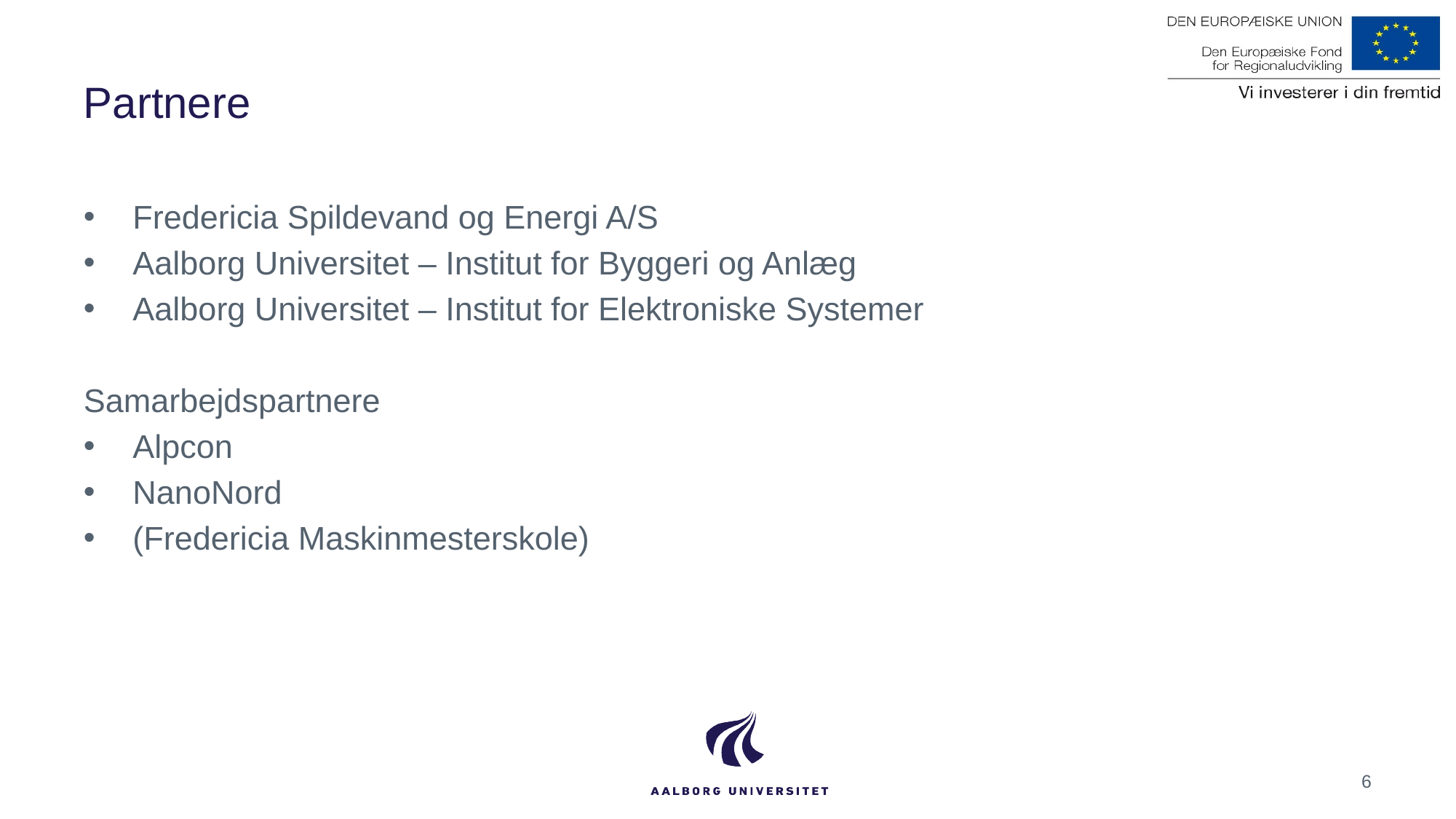

# Partnere
Fredericia Spildevand og Energi A/S
Aalborg Universitet – Institut for Byggeri og Anlæg
Aalborg Universitet – Institut for Elektroniske Systemer

Samarbejdspartnere
Alpcon
NanoNord
(Fredericia Maskinmesterskole)
6